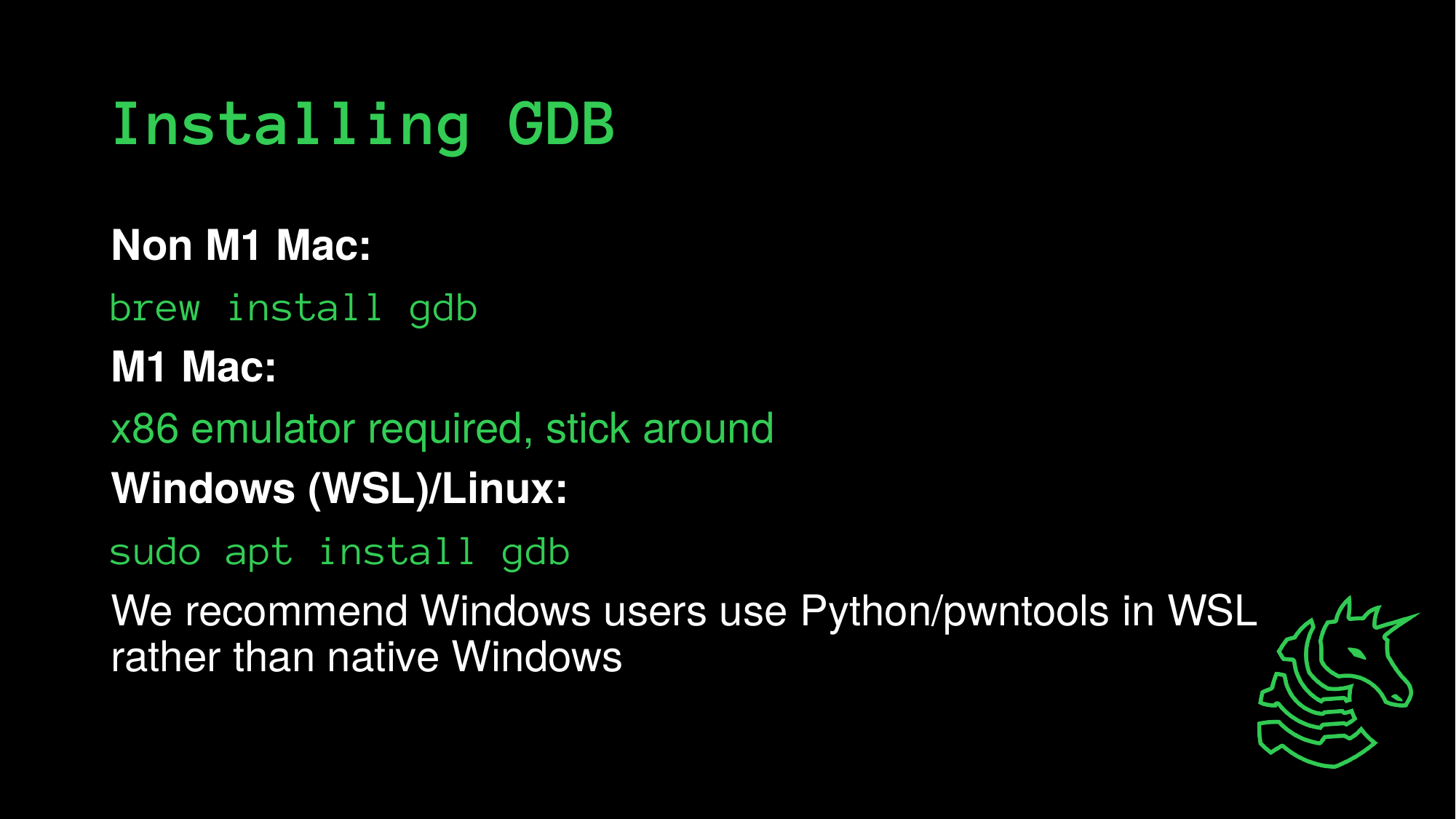

# Installing GDB
Non M1 Mac:
brew install gdb
M1 Mac:
x86 emulator required, stick around
Windows (WSL)/Linux:
sudo apt install gdb
We recommend Windows users use Python/pwntools in WSL rather than native Windows